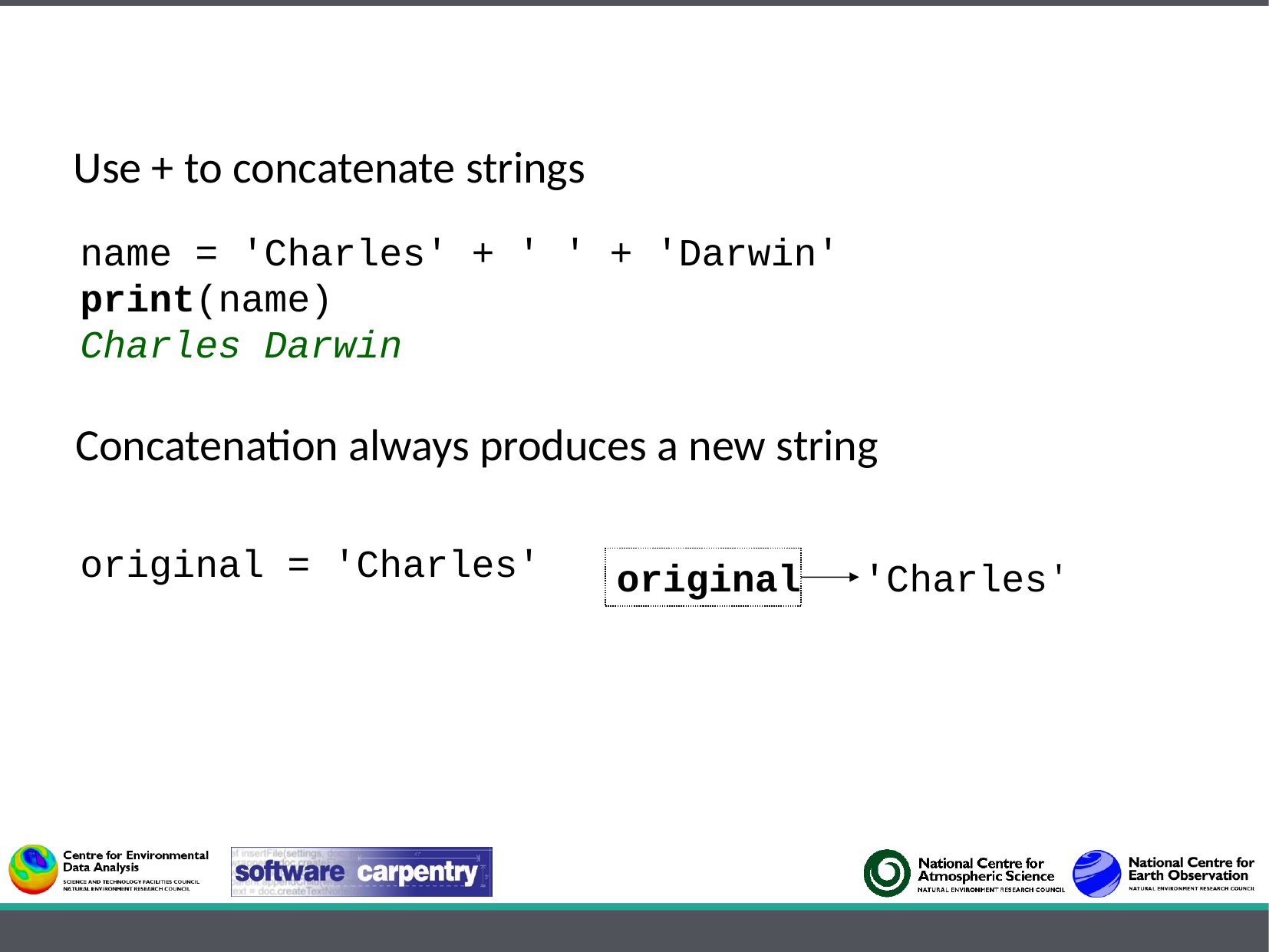

Use + to concatenate strings
name = 'Charles' + ' ' + 'Darwin'
print(name)
Charles Darwin
Concatenation always produces a new string

original = 'Charles'
original
'Charles'